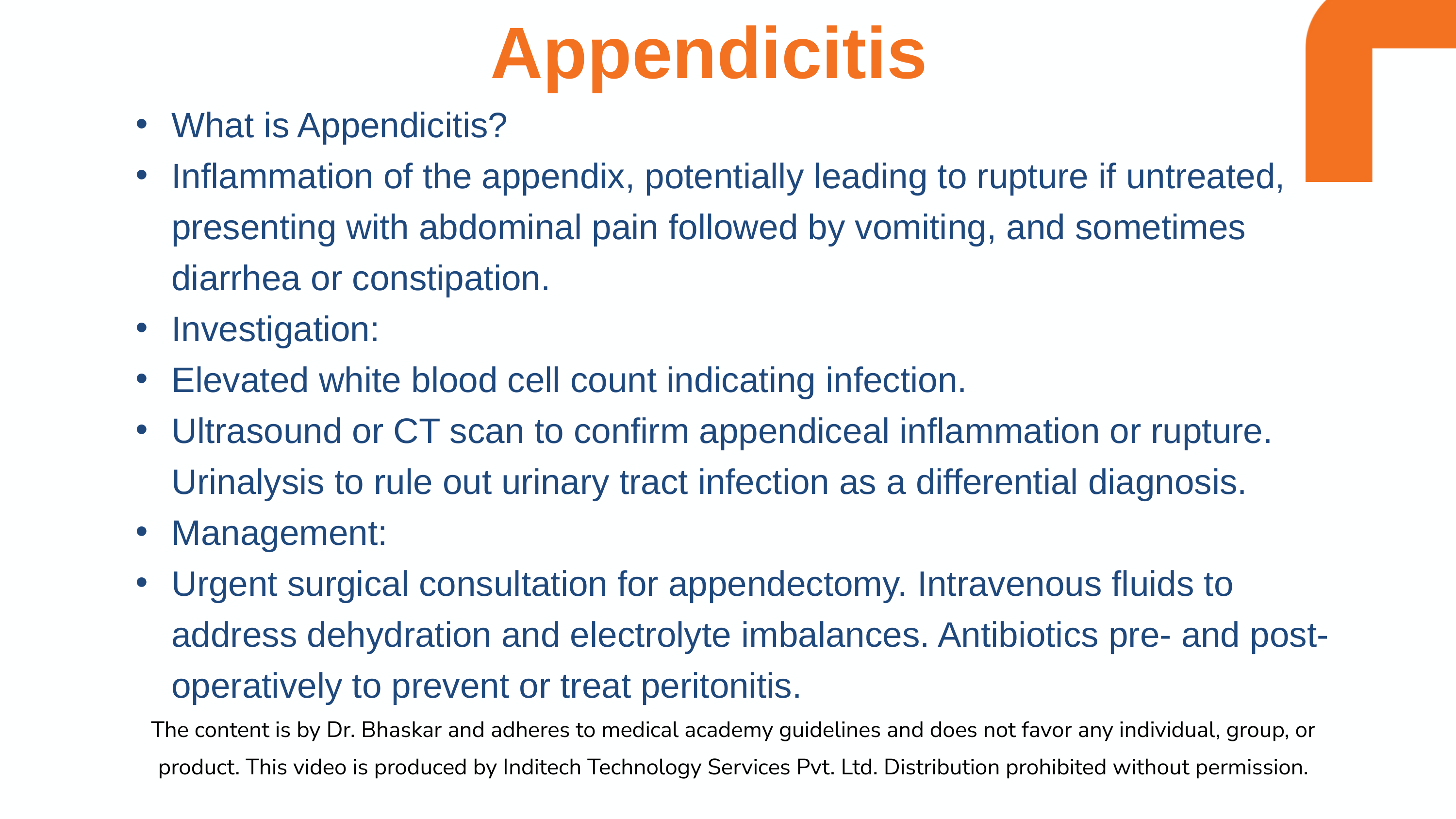

Appendicitis
What is Appendicitis?
Inflammation of the appendix, potentially leading to rupture if untreated, presenting with abdominal pain followed by vomiting, and sometimes diarrhea or constipation.
Investigation:
Elevated white blood cell count indicating infection.
Ultrasound or CT scan to confirm appendiceal inflammation or rupture. Urinalysis to rule out urinary tract infection as a differential diagnosis.
Management:
Urgent surgical consultation for appendectomy. Intravenous fluids to address dehydration and electrolyte imbalances. Antibiotics pre- and post-operatively to prevent or treat peritonitis.
The content is by Dr. Bhaskar and adheres to medical academy guidelines and does not favor any individual, group, or product. This video is produced by Inditech Technology Services Pvt. Ltd. Distribution prohibited without permission.